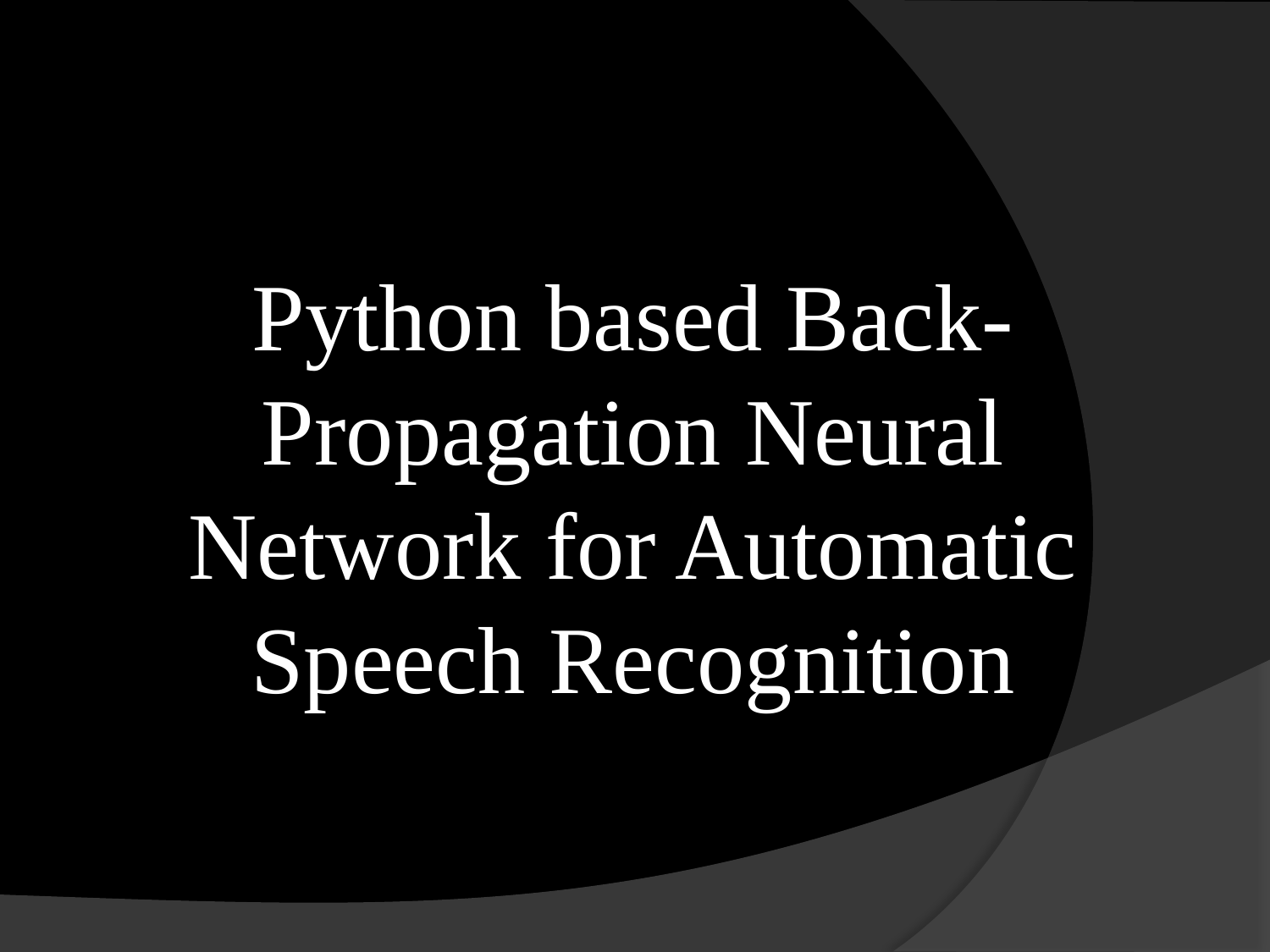

#
Python based Back-Propagation Neural Network for Automatic Speech Recognition